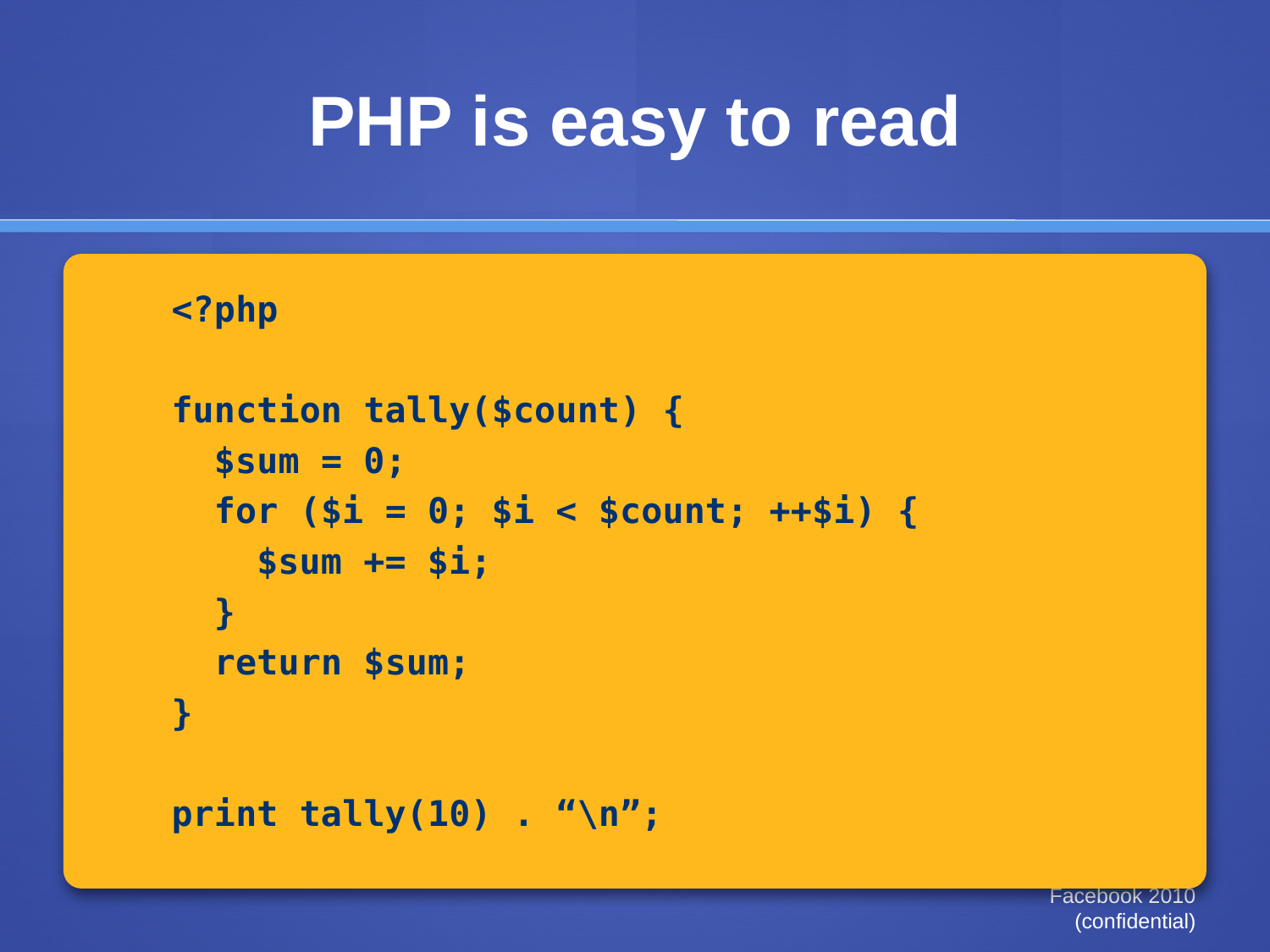

# PHP is easy to read

<?php

function tally($count) {
  $sum = 0;
  for ($i = 0; $i < $count; ++$i) {
    $sum += $i;
  }
  return $sum;
}

print tally(10) . “\n”;

Facebook 2010 (confidential)